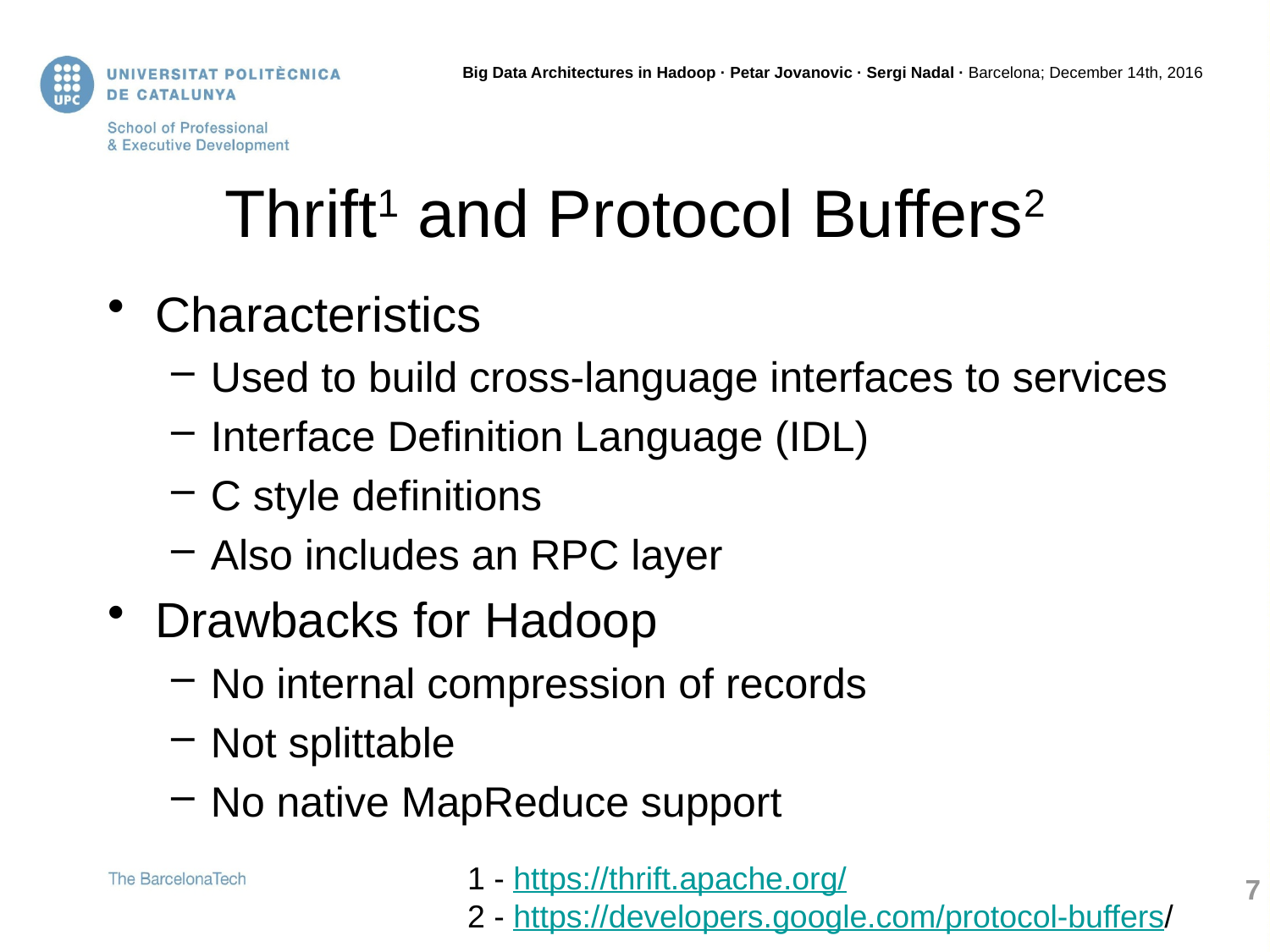

# Thrift1 and Protocol Buffers2
Characteristics
Used to build cross-language interfaces to services
Interface Definition Language (IDL)
C style definitions
Also includes an RPC layer
Drawbacks for Hadoop
No internal compression of records
Not splittable
No native MapReduce support
1 - https://thrift.apache.org/
2 - https://developers.google.com/protocol-buffers/